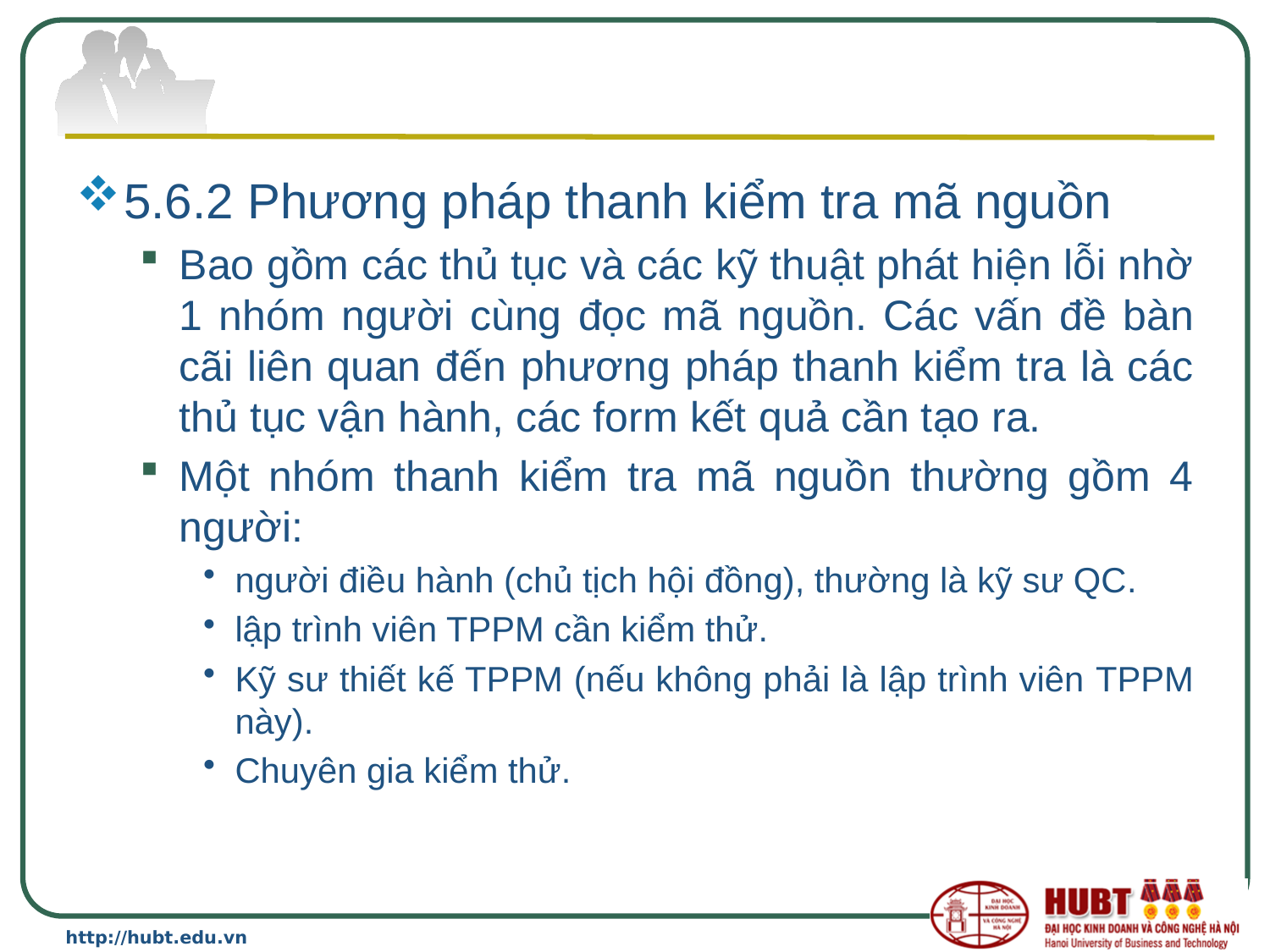

#
5.6.2 Phương pháp thanh kiểm tra mã nguồn
Bao gồm các thủ tục và các kỹ thuật phát hiện lỗi nhờ 1 nhóm người cùng đọc mã nguồn. Các vấn đề bàn cãi liên quan đến phương pháp thanh kiểm tra là các thủ tục vận hành, các form kết quả cần tạo ra.
Một nhóm thanh kiểm tra mã nguồn thường gồm 4 người:
người điều hành (chủ tịch hội đồng), thường là kỹ sư QC.
lập trình viên TPPM cần kiểm thử.
Kỹ sư thiết kế TPPM (nếu không phải là lập trình viên TPPM này).
Chuyên gia kiểm thử.
http://hubt.edu.vn